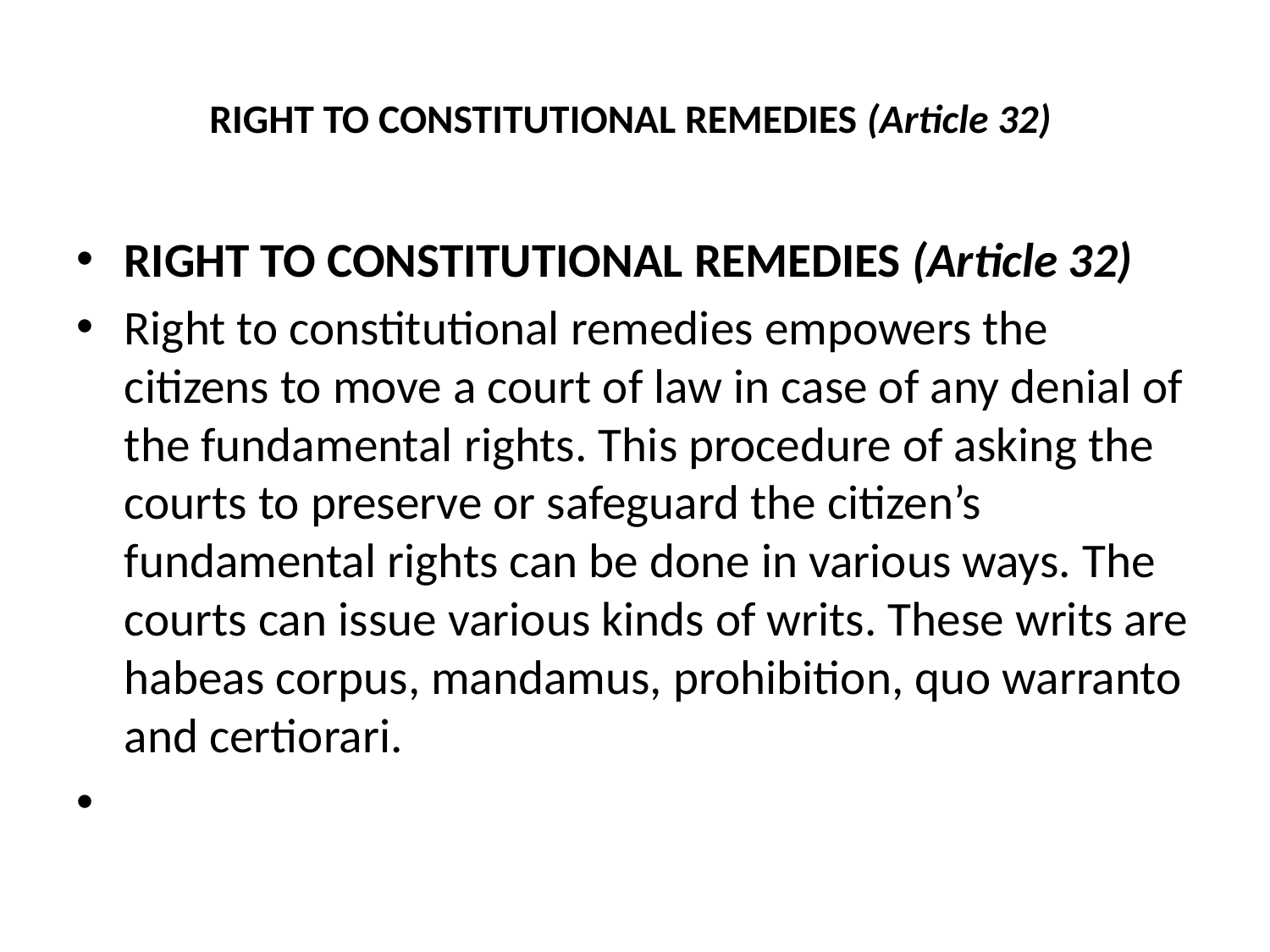

# RIGHT TO CONSTITUTIONAL REMEDIES (Article 32)
RIGHT TO CONSTITUTIONAL REMEDIES (Article 32)
Right to constitutional remedies empowers the citizens to move a court of law in case of any denial of the fundamental rights. This procedure of asking the courts to preserve or safeguard the citizen’s fundamental rights can be done in various ways. The courts can issue various kinds of writs. These writs are habeas corpus, mandamus, prohibition, quo warranto and certiorari.